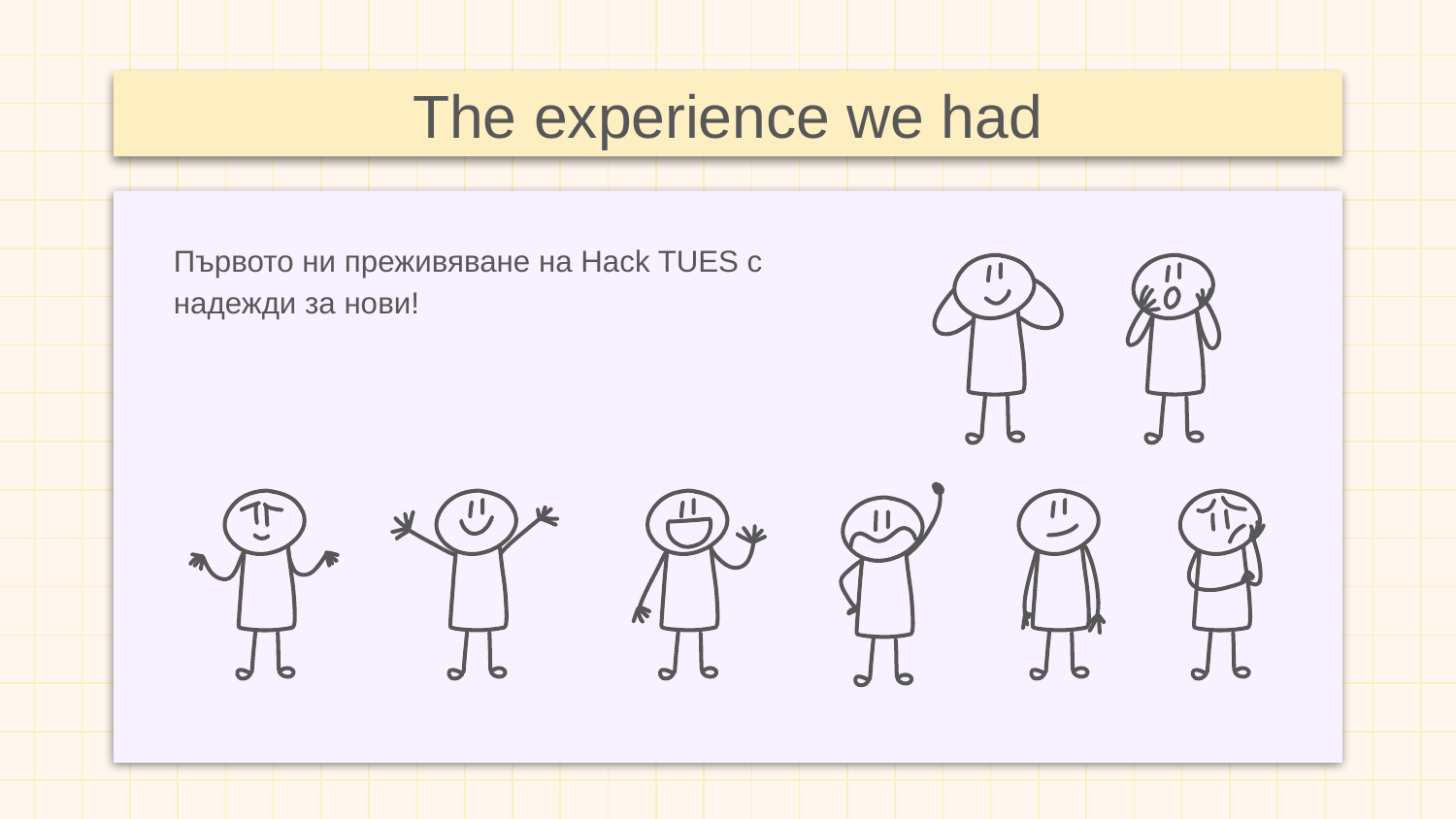

# The experience we had
Първото ни преживяване на Hack TUES с надежди за нови!